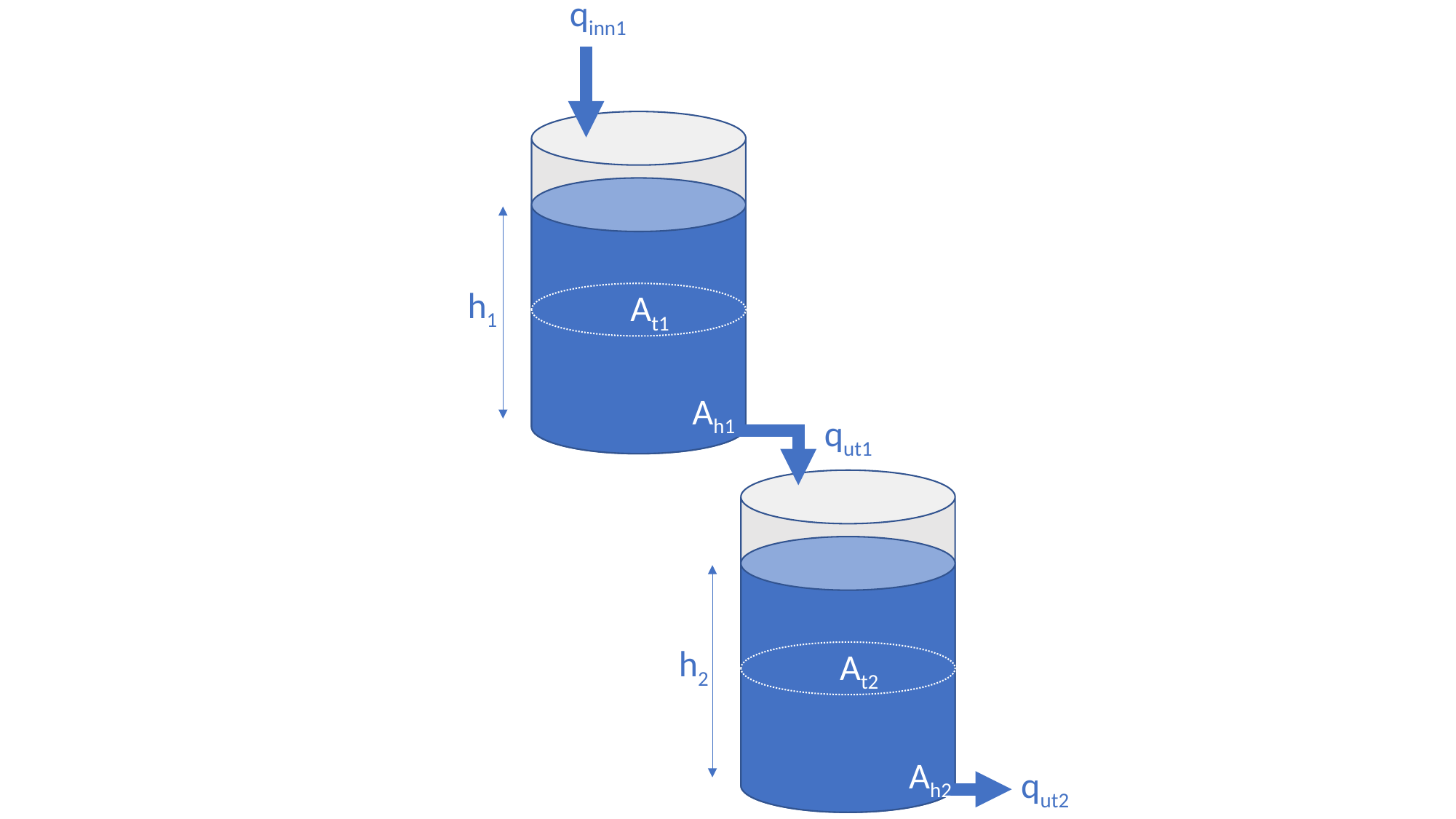

qinn1

h1
At1

Ah1
qut1

h2
At2

Ah2
qut2